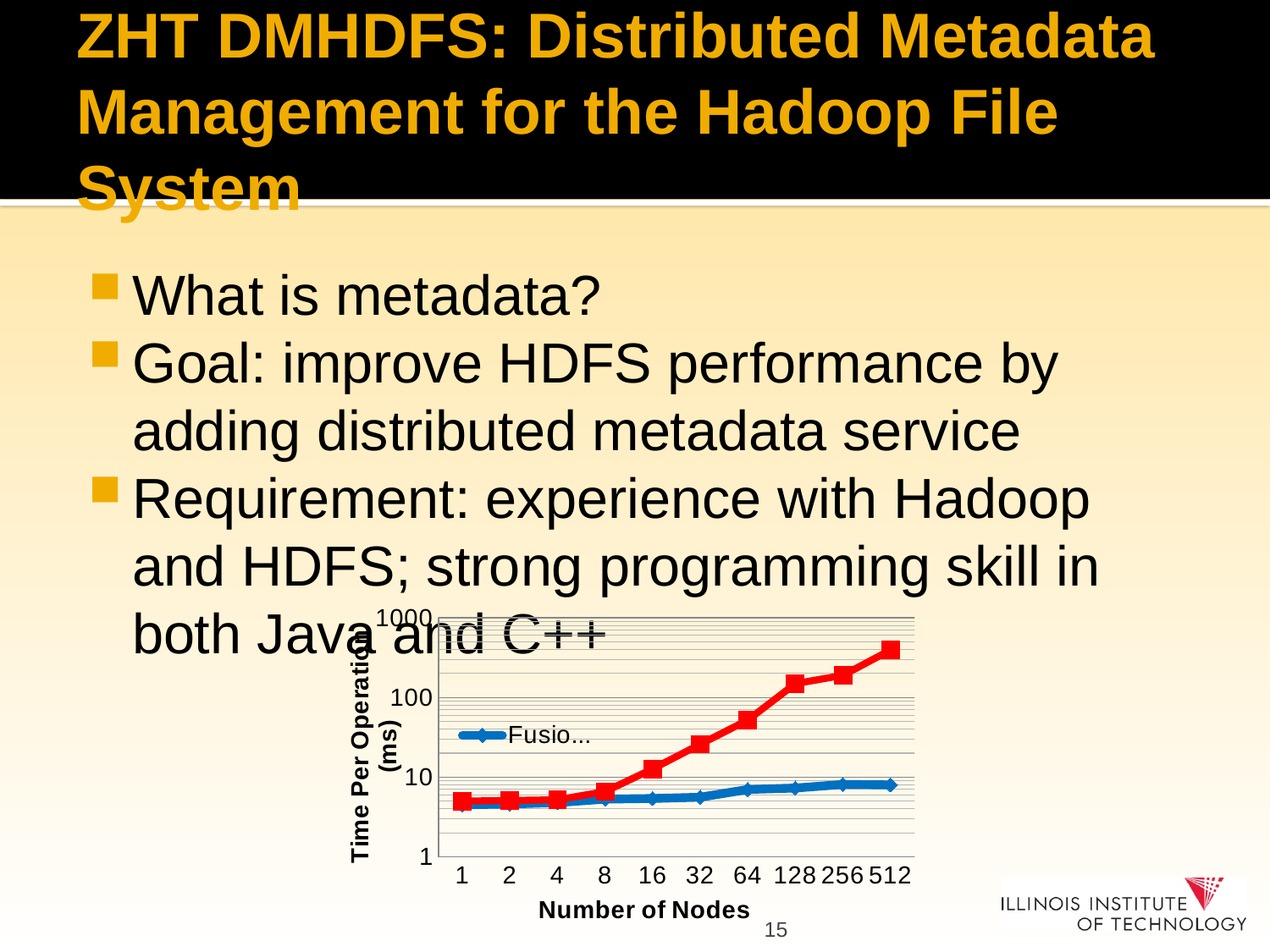

# ZHT DMHDFS: Distributed Metadata Management for the Hadoop File System
What is metadata?
Goal: improve HDFS performance by adding distributed metadata service
Requirement: experience with Hadoop and HDFS; strong programming skill in both Java and C++

### Chart

| Category | Fusionfs | GPFS |
|---|---|---|
| 1 | 4.500000000000004 | 5.0 |
| 2 | 4.600000000000001 | 5.1000000000000005 |
| 4 | 4.8 | 5.199999999999999 |
| 8 | 5.3 | 6.5874999999999995 |
| 16 | 5.3999999999999995 | 12.693750000000032 |
| 32 | 5.6 | 25.853125 |
| 64 | 7.0 | 51.884375 |
| 128 | 7.3 | 149.09999999999997 |
| 256 | 8.1 | 189.5999999999993 |
| 512 | 8.0 | 393.49999999999875 |
15